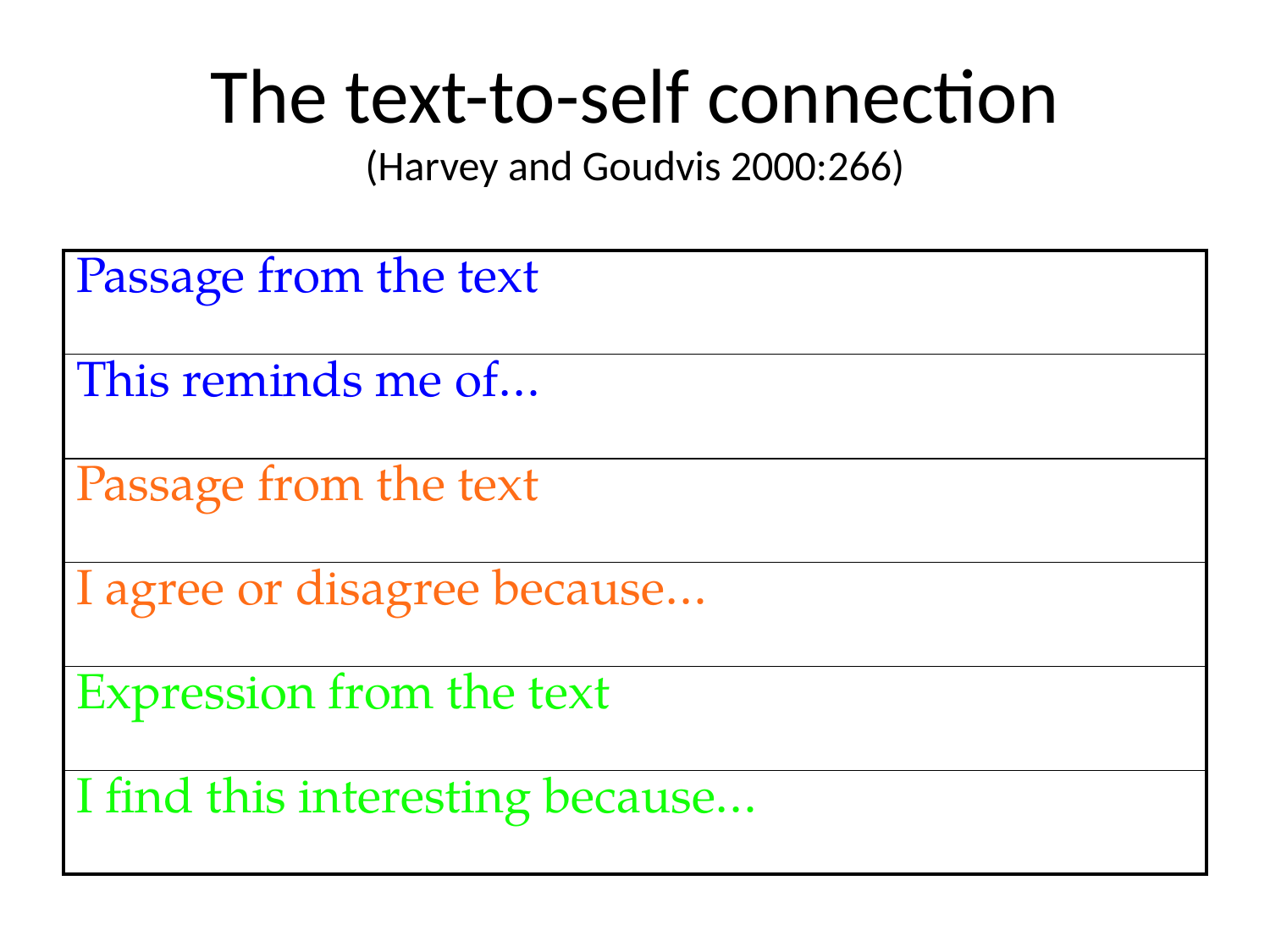

# The text-to-self connection (Harvey and Goudvis 2000:266)
| Passage from the text |
| --- |
| This reminds me of… |
| Passage from the text |
| I agree or disagree because… |
| Expression from the text |
| I find this interesting because… |